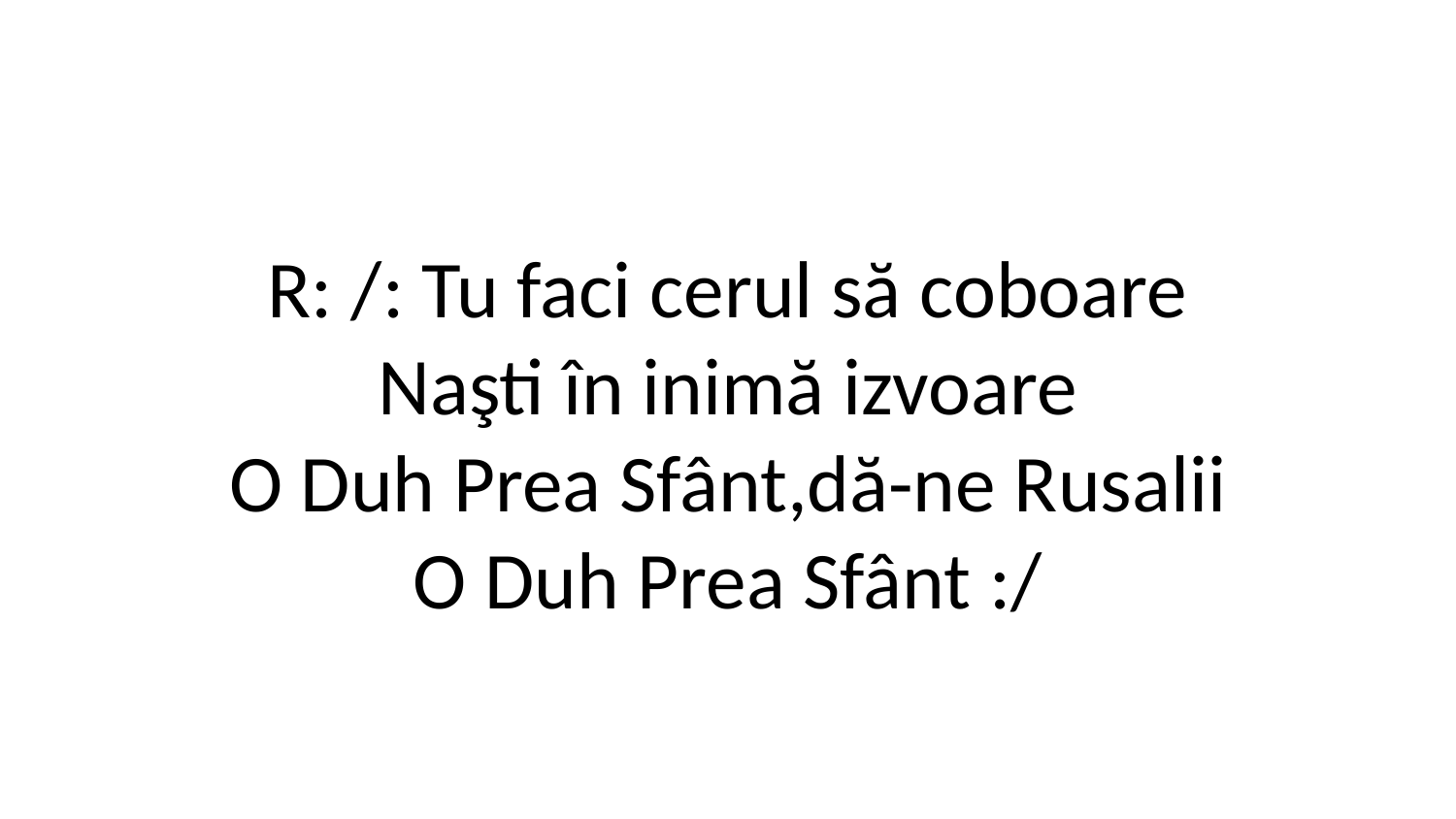

R: /: Tu faci cerul să coboare
Naşti în inimă izvoare
O Duh Prea Sfânt,dă-ne Rusalii
O Duh Prea Sfânt :/